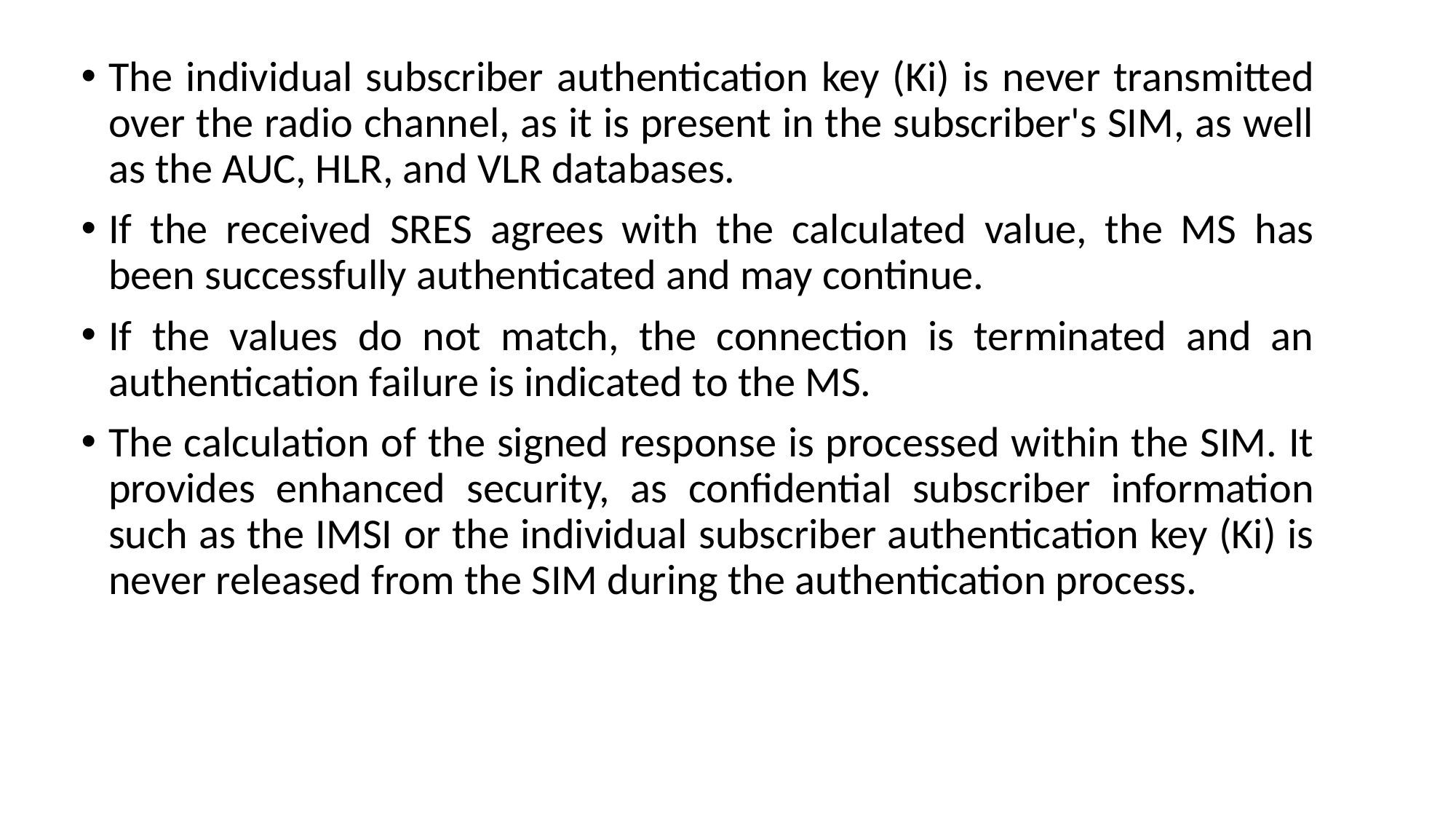

The individual subscriber authentication key (Ki) is never transmitted over the radio channel, as it is present in the subscriber's SIM, as well as the AUC, HLR, and VLR databases.
If the received SRES agrees with the calculated value, the MS has been successfully authenticated and may continue.
If the values do not match, the connection is terminated and an authentication failure is indicated to the MS.
The calculation of the signed response is processed within the SIM. It provides enhanced security, as confidential subscriber information such as the IMSI or the individual subscriber authentication key (Ki) is never released from the SIM during the authentication process.